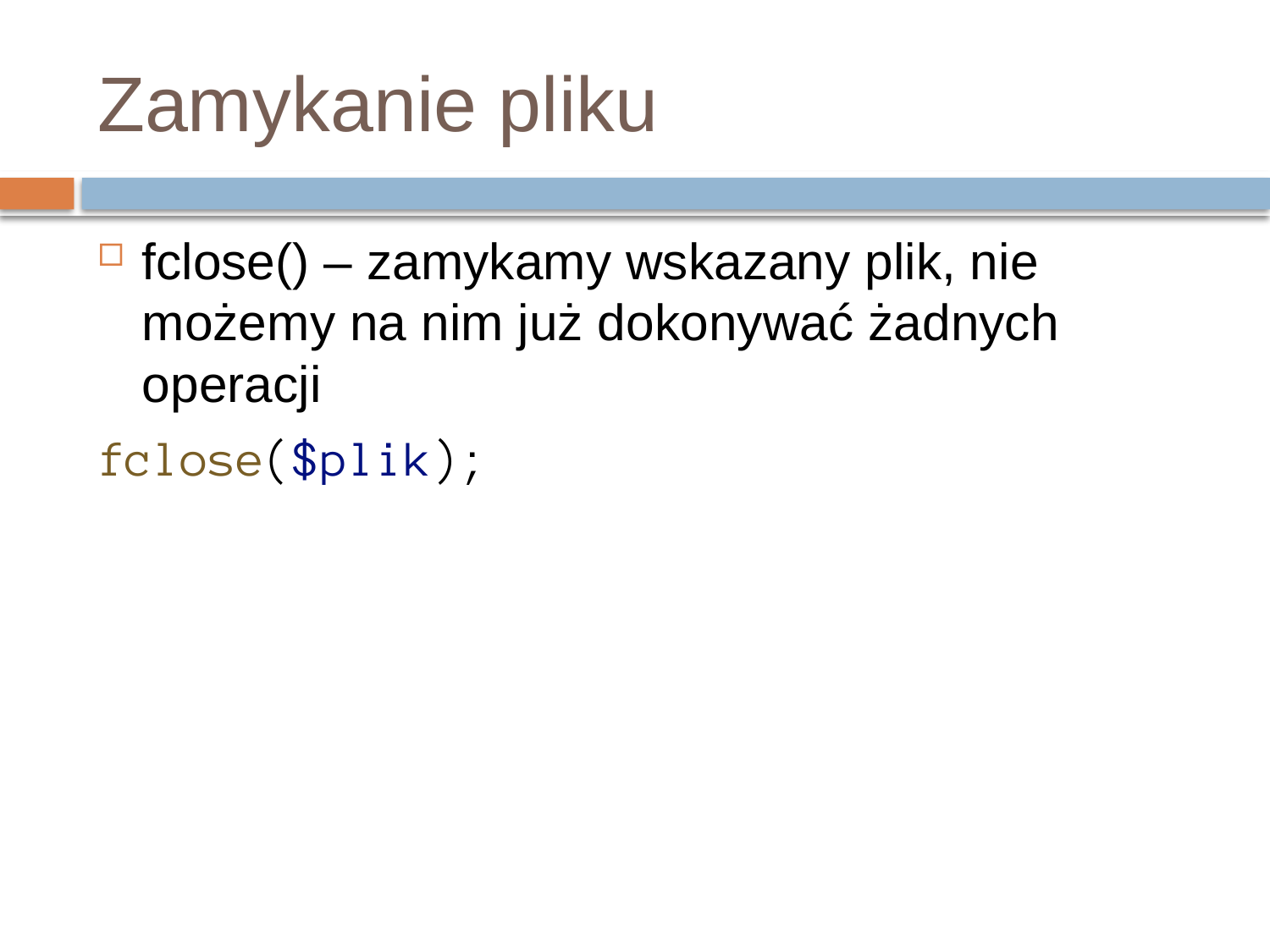

# Zamykanie pliku
fclose() – zamykamy wskazany plik, nie możemy na nim już dokonywać żadnych operacji
fclose($plik);